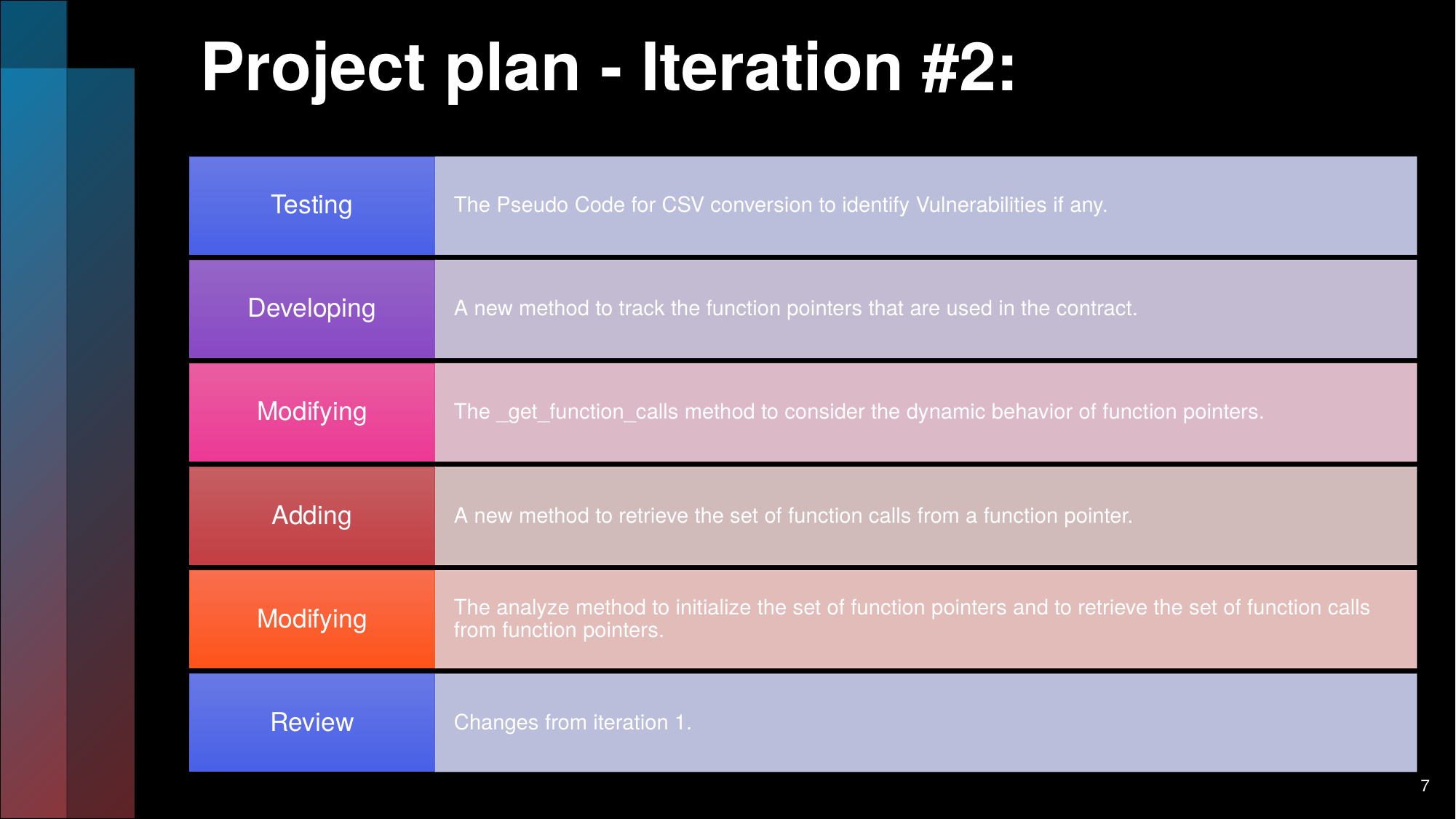

# Project plan - Iteration #2:

The Pseudo Code for CSV conversion to identify Vulnerabilities if any.
Testing
A new method to track the function pointers that are used in the contract.
Developing
The _get_function_calls method to consider the dynamic behavior of function pointers.
Modifying
A new method to retrieve the set of function calls from a function pointer.
Adding
The analyze method to initialize the set of function pointers and to retrieve the set of function calls from function pointers.
Modifying
Changes from iteration 1.
Review
7